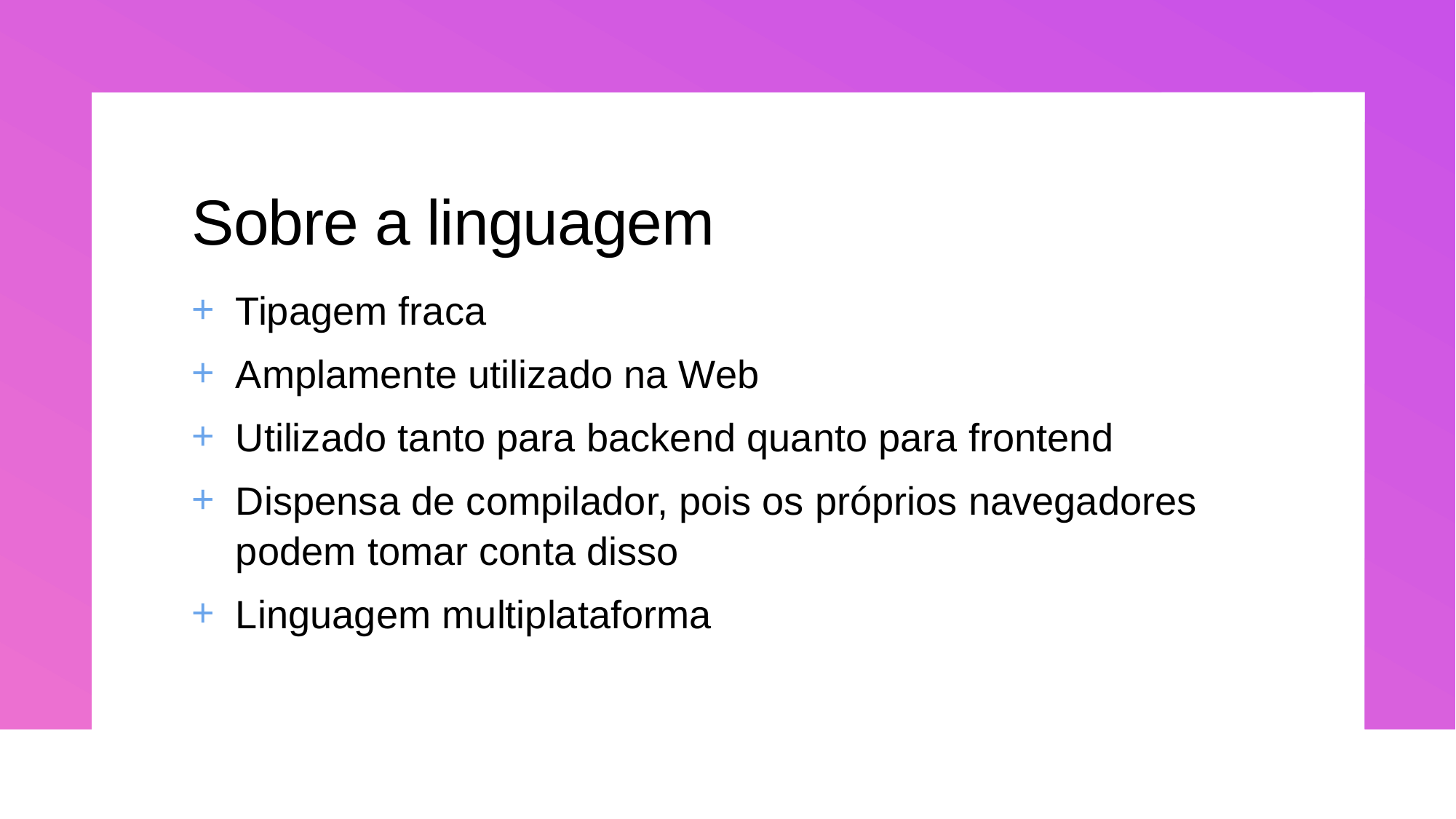

# Sobre a linguagem
Tipagem fraca
Amplamente utilizado na Web
Utilizado tanto para backend quanto para frontend
Dispensa de compilador, pois os próprios navegadores podem tomar conta disso
Linguagem multiplataforma